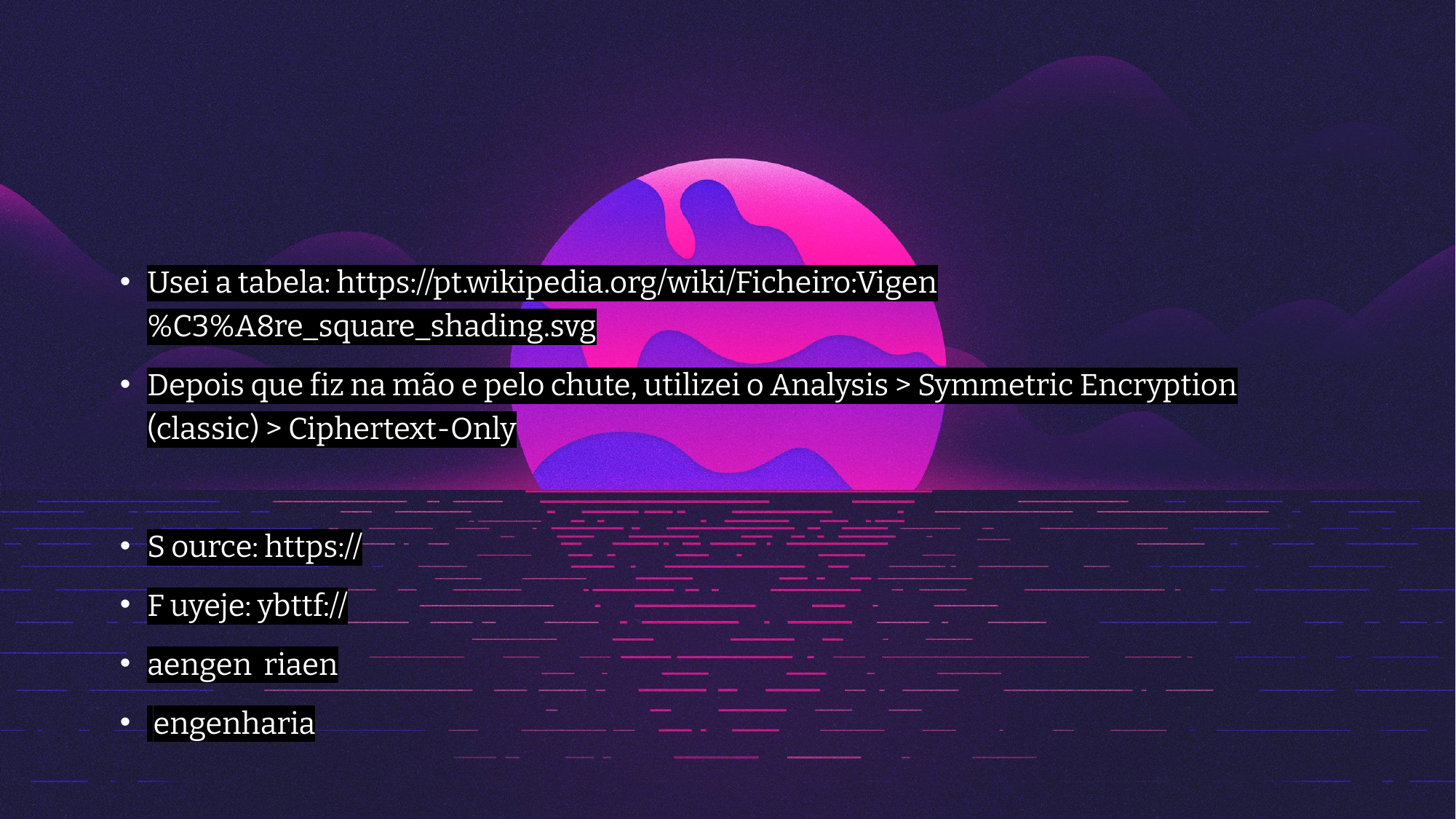

#
Usei a tabela: https://pt.wikipedia.org/wiki/Ficheiro:Vigen%C3%A8re_square_shading.svg
Depois que fiz na mão e pelo chute, utilizei o Analysis > Symmetric Encryption (classic) > Ciphertext-Only

S ource: https://
F uyeje: ybttf://
aengen  riaen
 engenharia